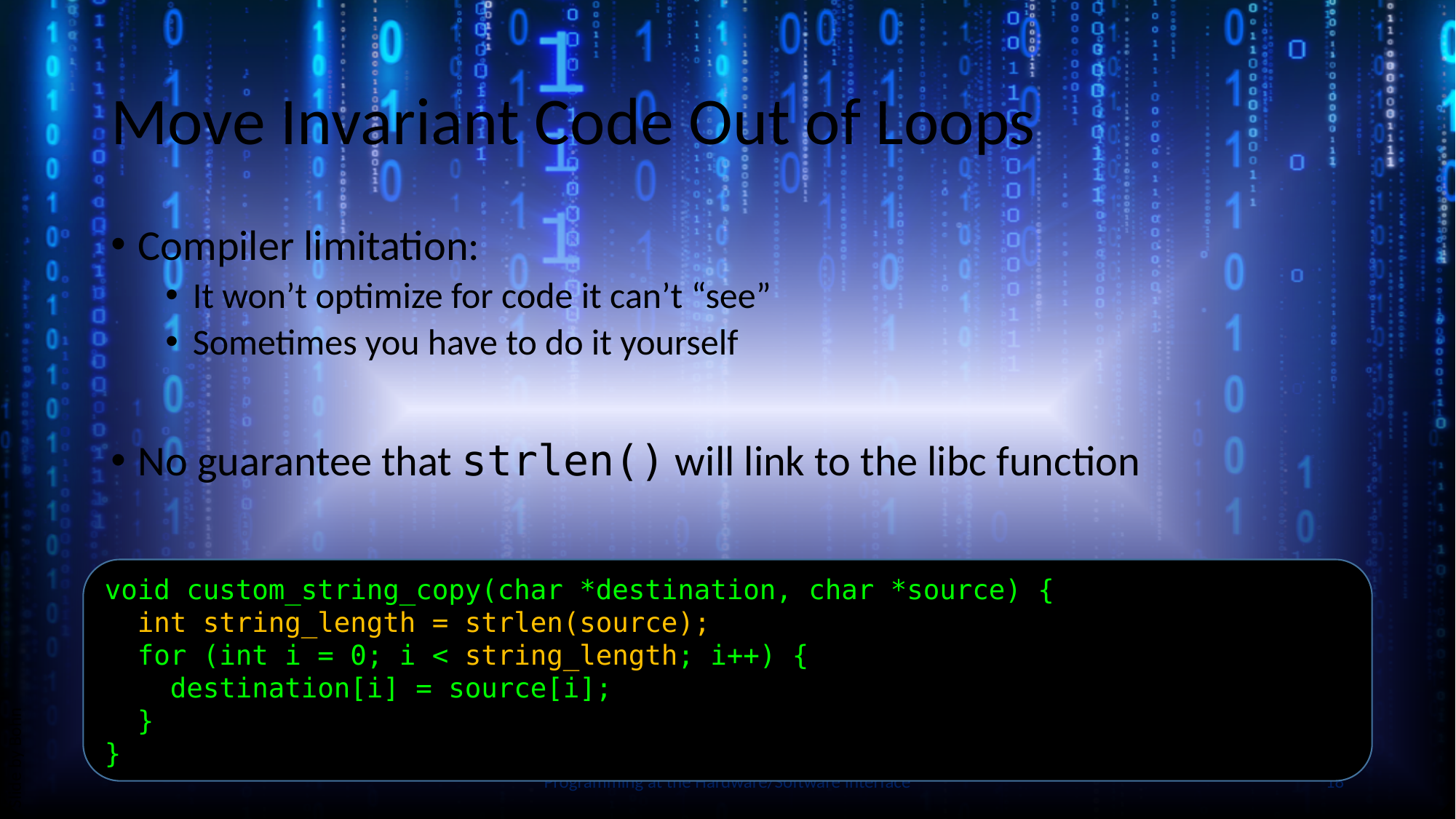

# Move Invariant Code Out of Loops
Compiler limitation:
It won’t optimize for code it can’t “see”
Sometimes you have to do it yourself

No guarantee that strlen() will link to the libc function
Slide by Bohn
void custom_string_copy(char *destination, char *source) {
  int string_length = strlen(source);
  for (int i = 0; i < string_length; i++) {
    destination[i] = source[i];
  }
}
Programming at the Hardware/Software Interface
18